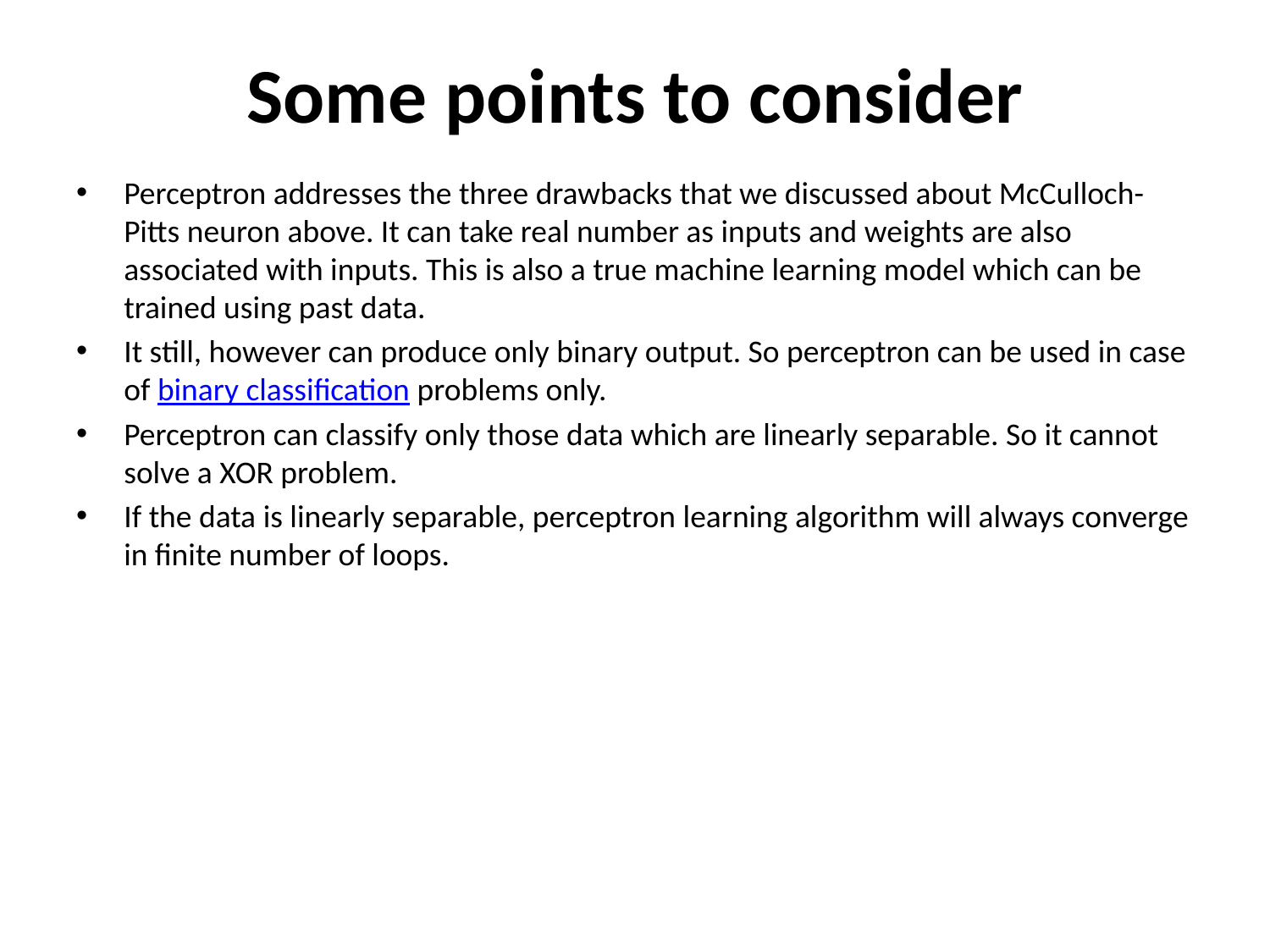

# Some points to consider
Perceptron addresses the three drawbacks that we discussed about McCulloch-Pitts neuron above. It can take real number as inputs and weights are also associated with inputs. This is also a true machine learning model which can be trained using past data.
It still, however can produce only binary output. So perceptron can be used in case of binary classification problems only.
Perceptron can classify only those data which are linearly separable. So it cannot solve a XOR problem.
If the data is linearly separable, perceptron learning algorithm will always converge in finite number of loops.